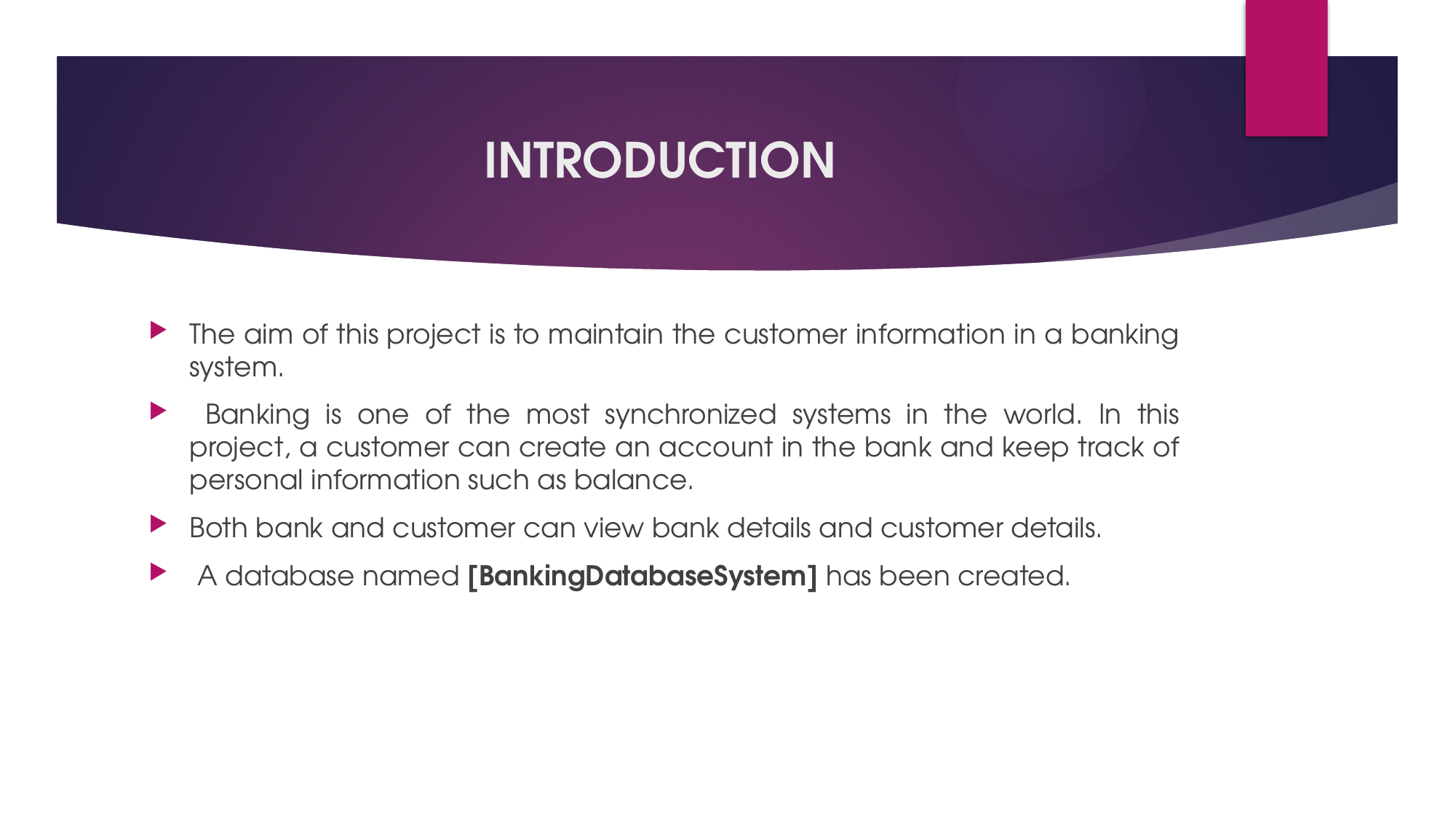

# INTRODUCTION
The aim of this project is to maintain the customer information in a banking system.
 Banking is one of the most synchronized systems in the world. In this project, a customer can create an account in the bank and keep track of personal information such as balance.
Both bank and customer can view bank details and customer details.
 A database named [BankingDatabaseSystem] has been created.